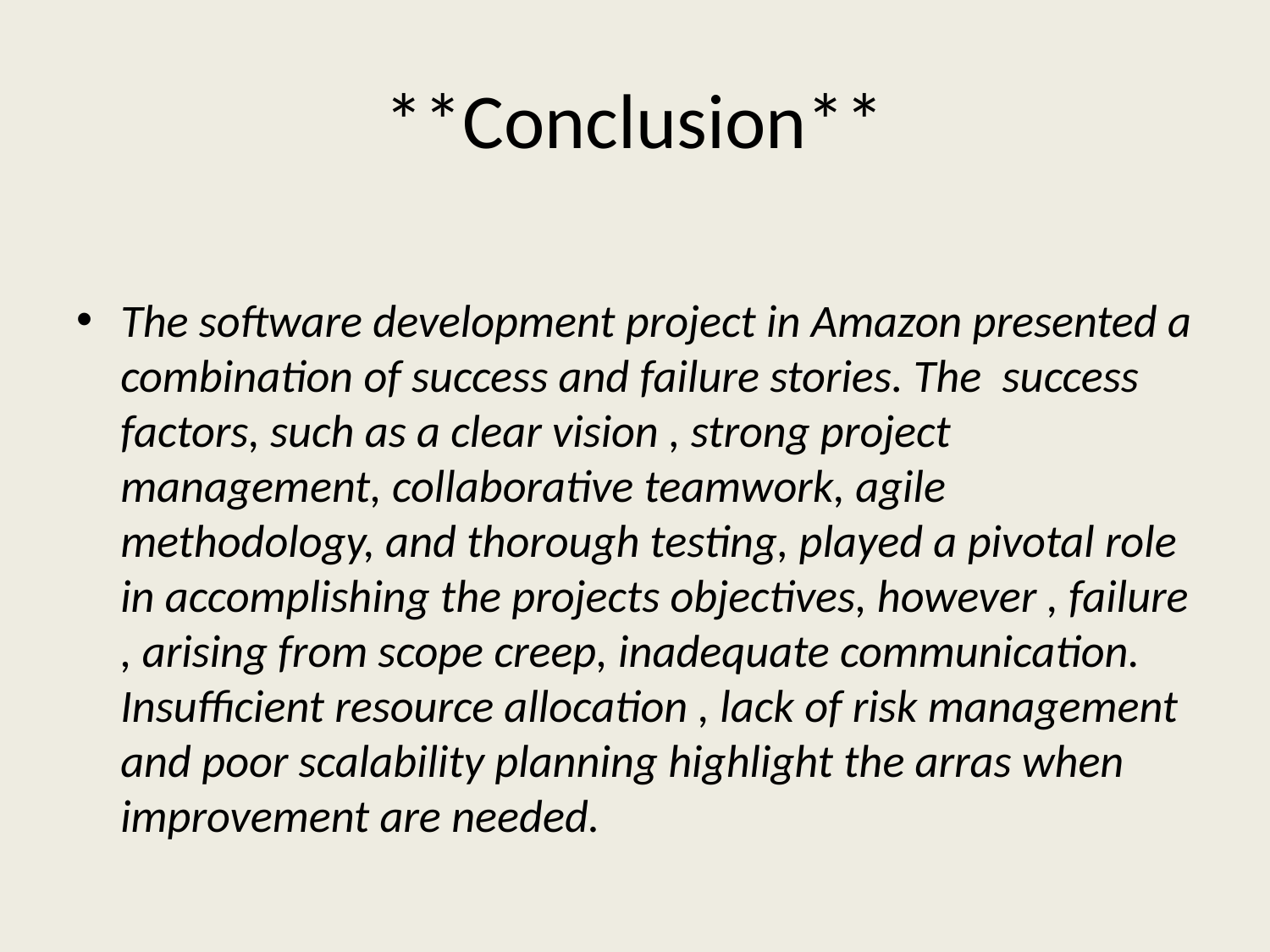

# **Conclusion**

The software development project in Amazon presented a combination of success and failure stories. The  success factors, such as a clear vision , strong project management, collaborative teamwork, agile methodology, and thorough testing, played a pivotal role in accomplishing the projects objectives, however , failure , arising from scope creep, inadequate communication. Insufficient resource allocation , lack of risk management and poor scalability planning highlight the arras when improvement are needed.